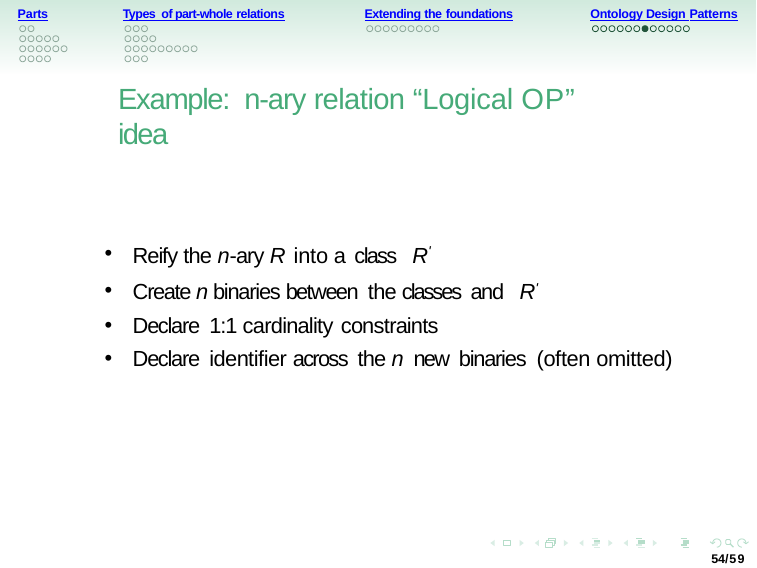

Parts
Types  of part-whole relations
Extending the foundations
Ontology Design Patterns

Example:  n-ary relation “Logical OP” idea
Reify the n-ary R  into a  class   R'
Create n binaries between  the classes  and   R'
Declare  1:1 cardinality constraints
Declare  identifier across  the n  new  binaries  (often omitted)

54/59